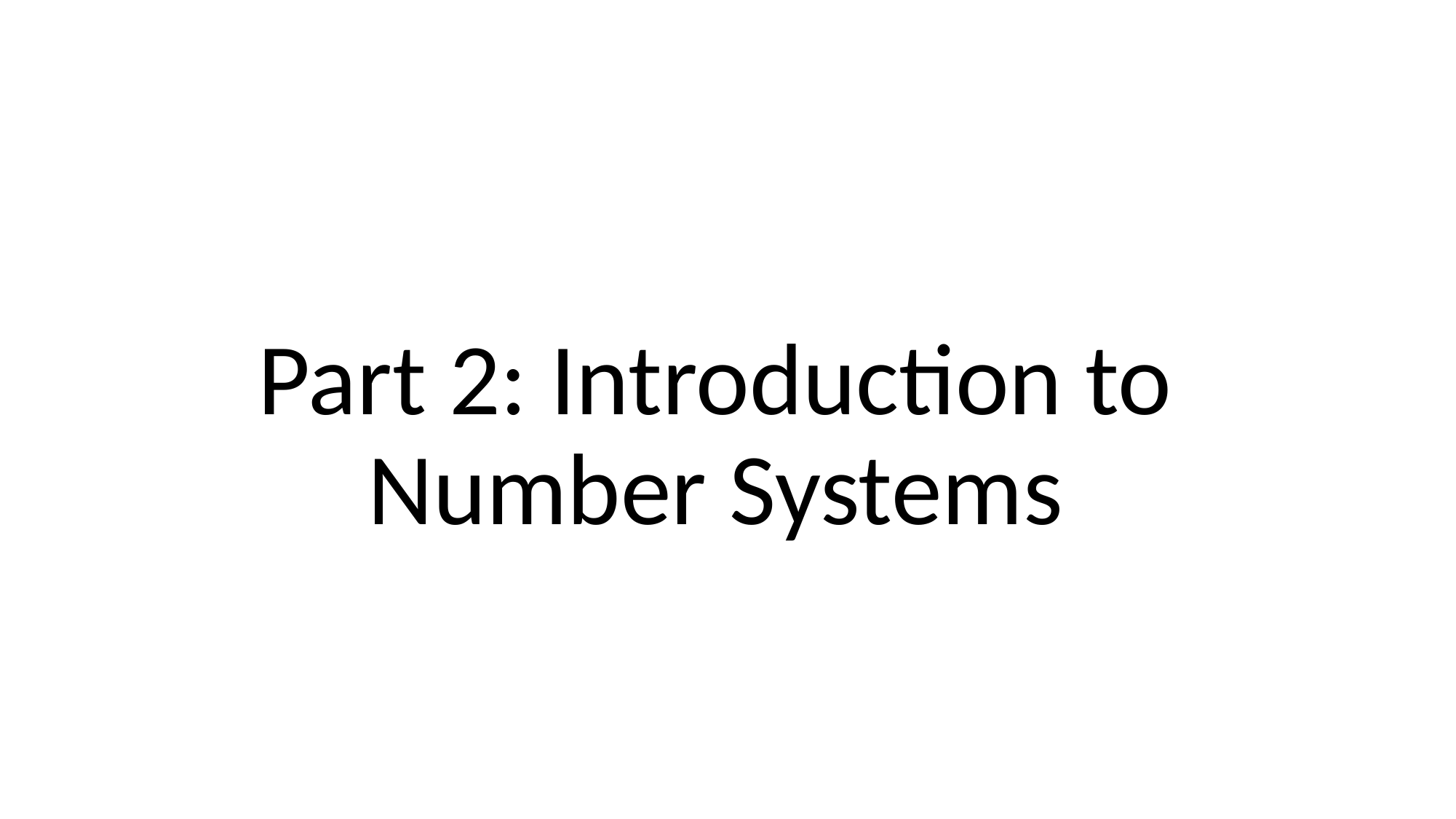

# Part 2: Introduction to Number Systems